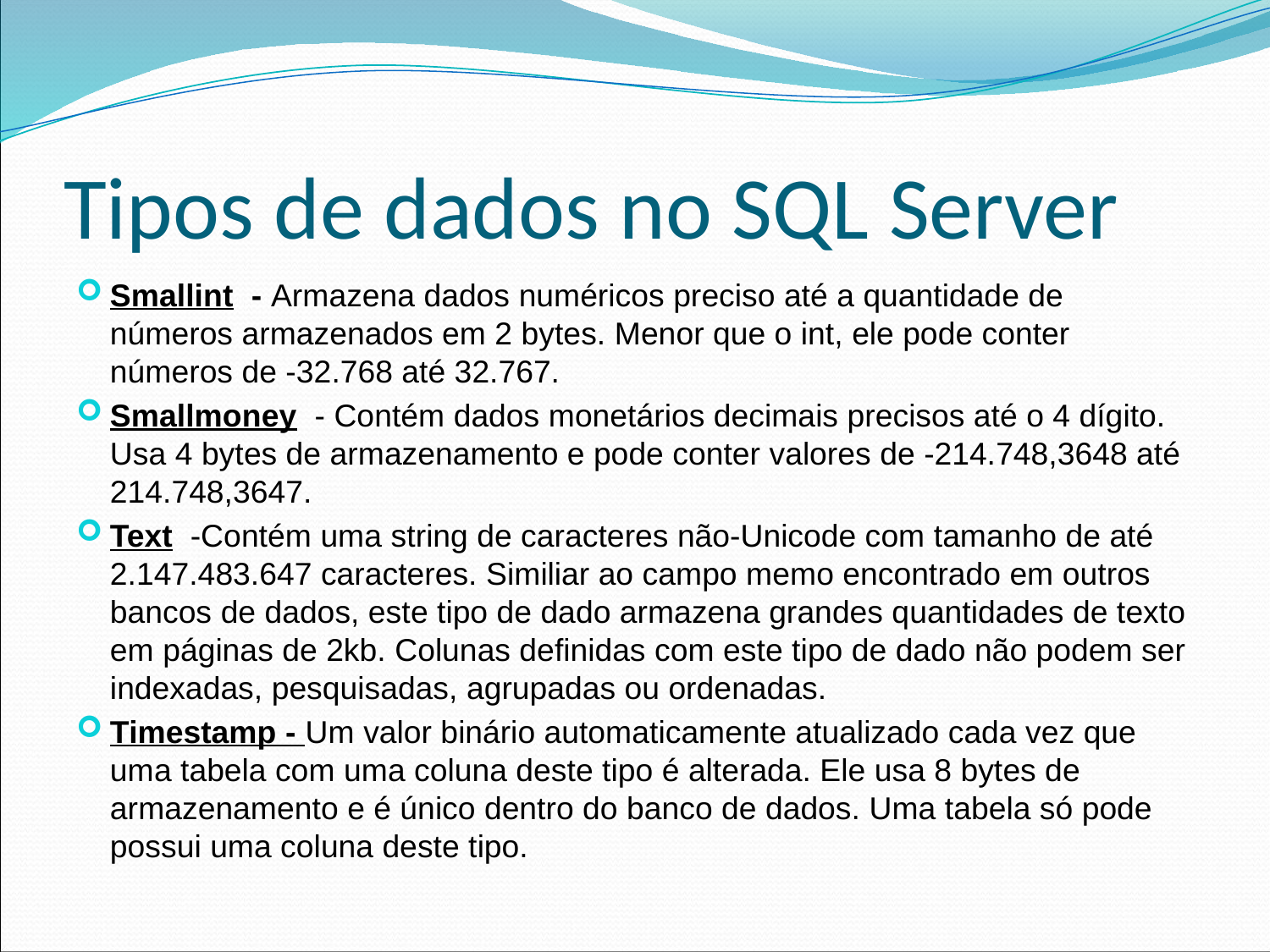

# Tipos de dados no SQL Server
Smallint  - Armazena dados numéricos preciso até a quantidade de números armazenados em 2 bytes. Menor que o int, ele pode conter números de -32.768 até 32.767.
Smallmoney  - Contém dados monetários decimais precisos até o 4 dígito. Usa 4 bytes de armazenamento e pode conter valores de -214.748,3648 até 214.748,3647.
Text  -Contém uma string de caracteres não-Unicode com tamanho de até 2.147.483.647 caracteres. Similiar ao campo memo encontrado em outros bancos de dados, este tipo de dado armazena grandes quantidades de texto em páginas de 2kb. Colunas definidas com este tipo de dado não podem ser indexadas, pesquisadas, agrupadas ou ordenadas.
Timestamp - Um valor binário automaticamente atualizado cada vez que uma tabela com uma coluna deste tipo é alterada. Ele usa 8 bytes de armazenamento e é único dentro do banco de dados. Uma tabela só pode possui uma coluna deste tipo.